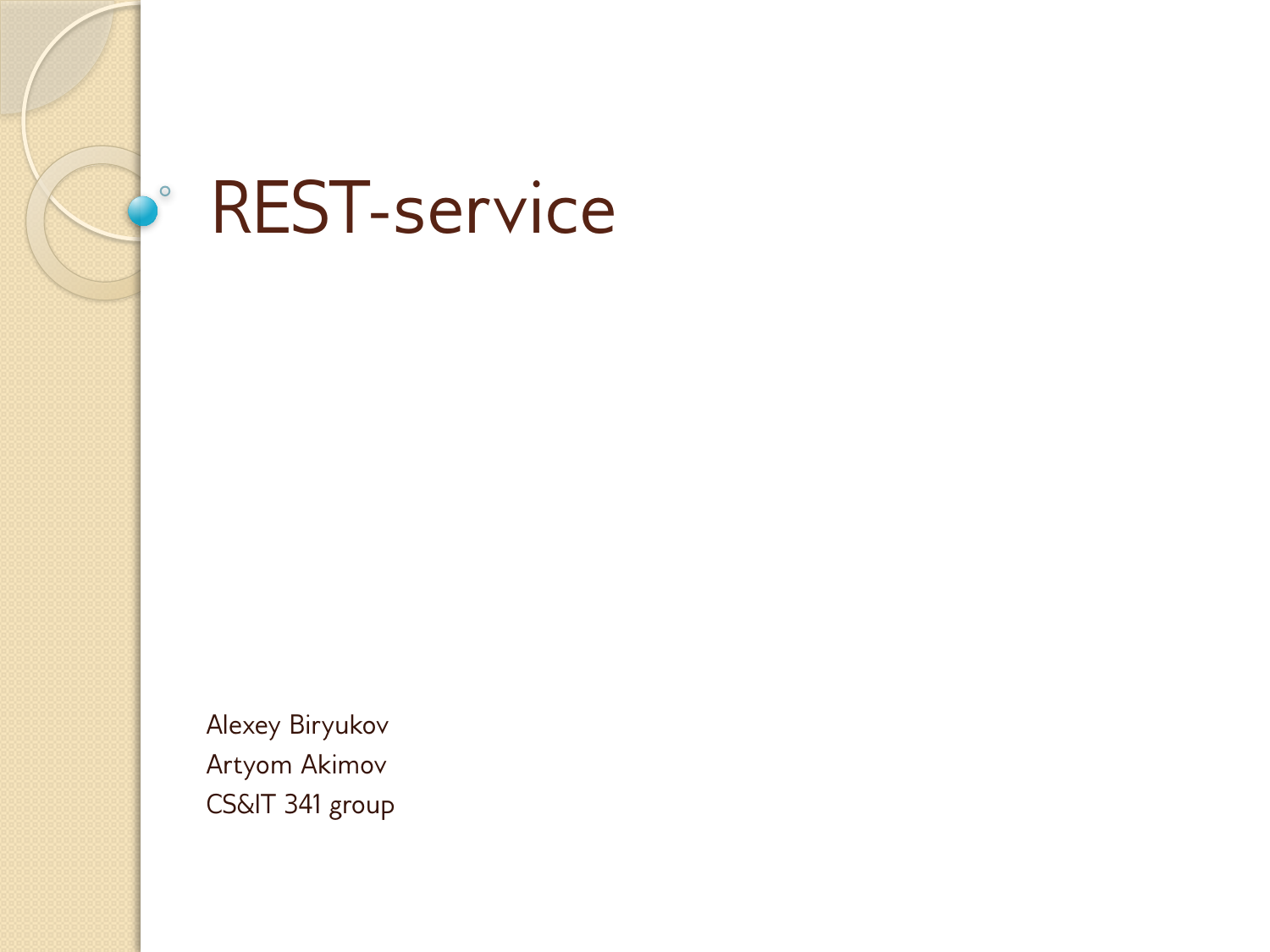

# REST-service
Alexey Biryukov
Artyom Akimov
CS&IT 341 group